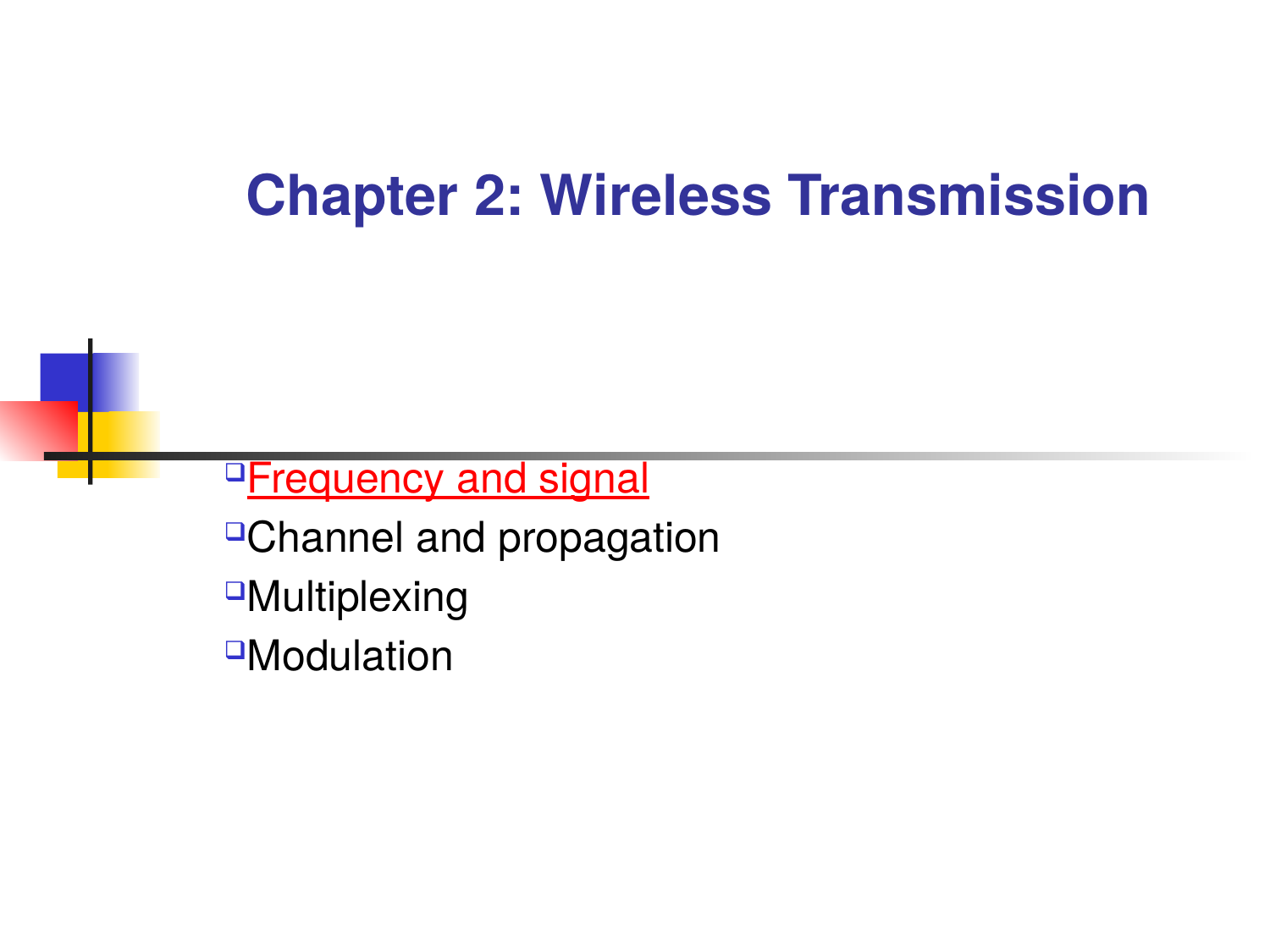

# Chapter 2: Wireless Transmission
Frequency and signal
Channel and propagation
Multiplexing
Modulation